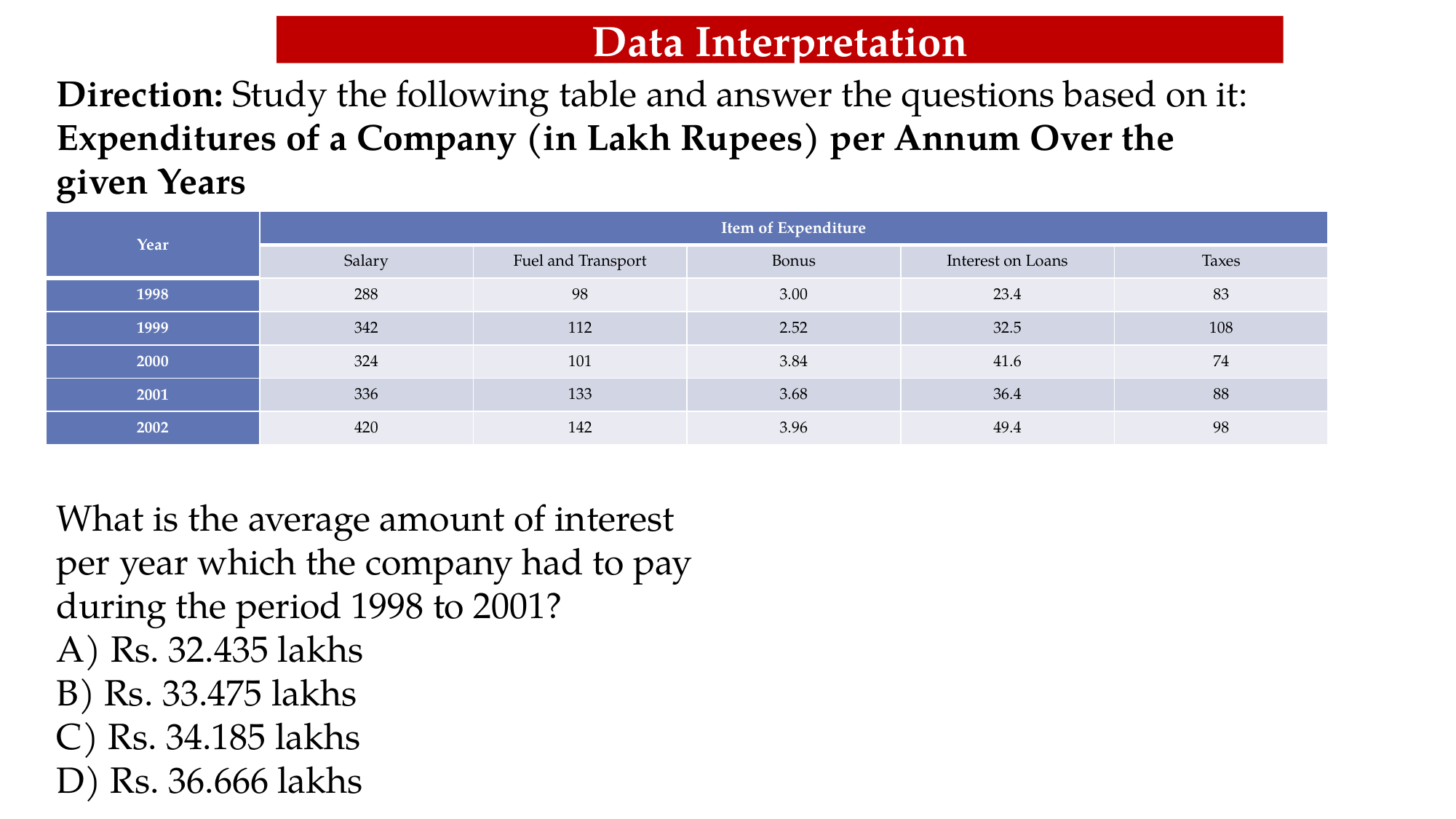

Data Interpretation
Direction: Study the following table and answer the questions based on it:
Expenditures of a Company (in Lakh Rupees) per Annum Over the given Years

| Year | Item of Expenditure |  |  |  |  |
| --- | --- | --- | --- | --- | --- |
|  | Salary | Fuel and Transport | Bonus | Interest on Loans | Taxes |
| 1998 | 288 | 98 | 3.00 | 23.4 | 83 |
| 1999 | 342 | 112 | 2.52 | 32.5 | 108 |
| 2000 | 324 | 101 | 3.84 | 41.6 | 74 |
| 2001 | 336 | 133 | 3.68 | 36.4 | 88 |
| 2002 | 420 | 142 | 3.96 | 49.4 | 98 |

What is the average amount of interest per year which the company had to pay during the period 1998 to 2001?
A) Rs. 32.435 lakhs
B) Rs. 33.475 lakhs
C) Rs. 34.185 lakhs
D) Rs. 36.666 lakhs